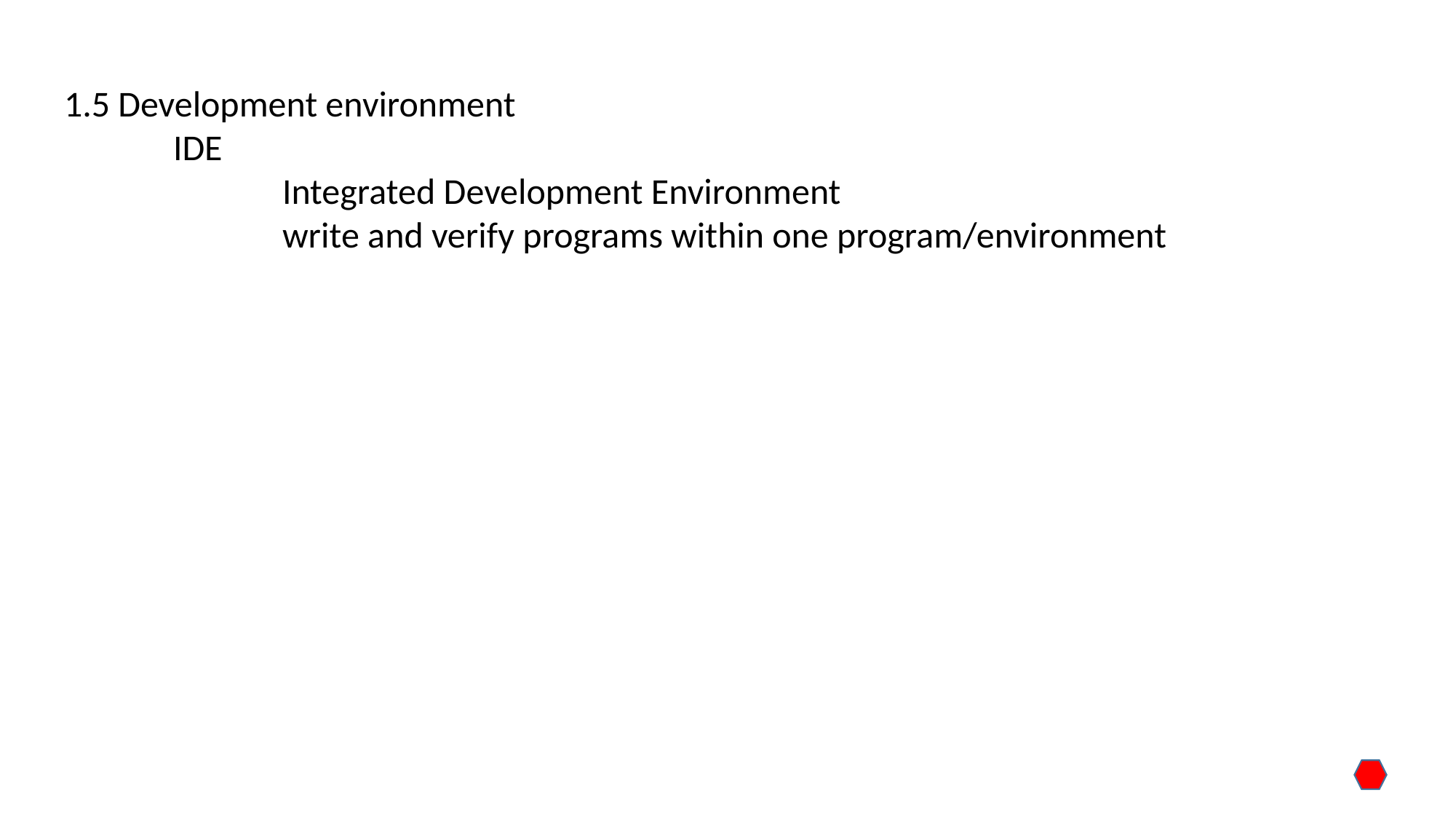

1.5 Development environment
	IDE
		Integrated Development Environment
		write and verify programs within one program/environment